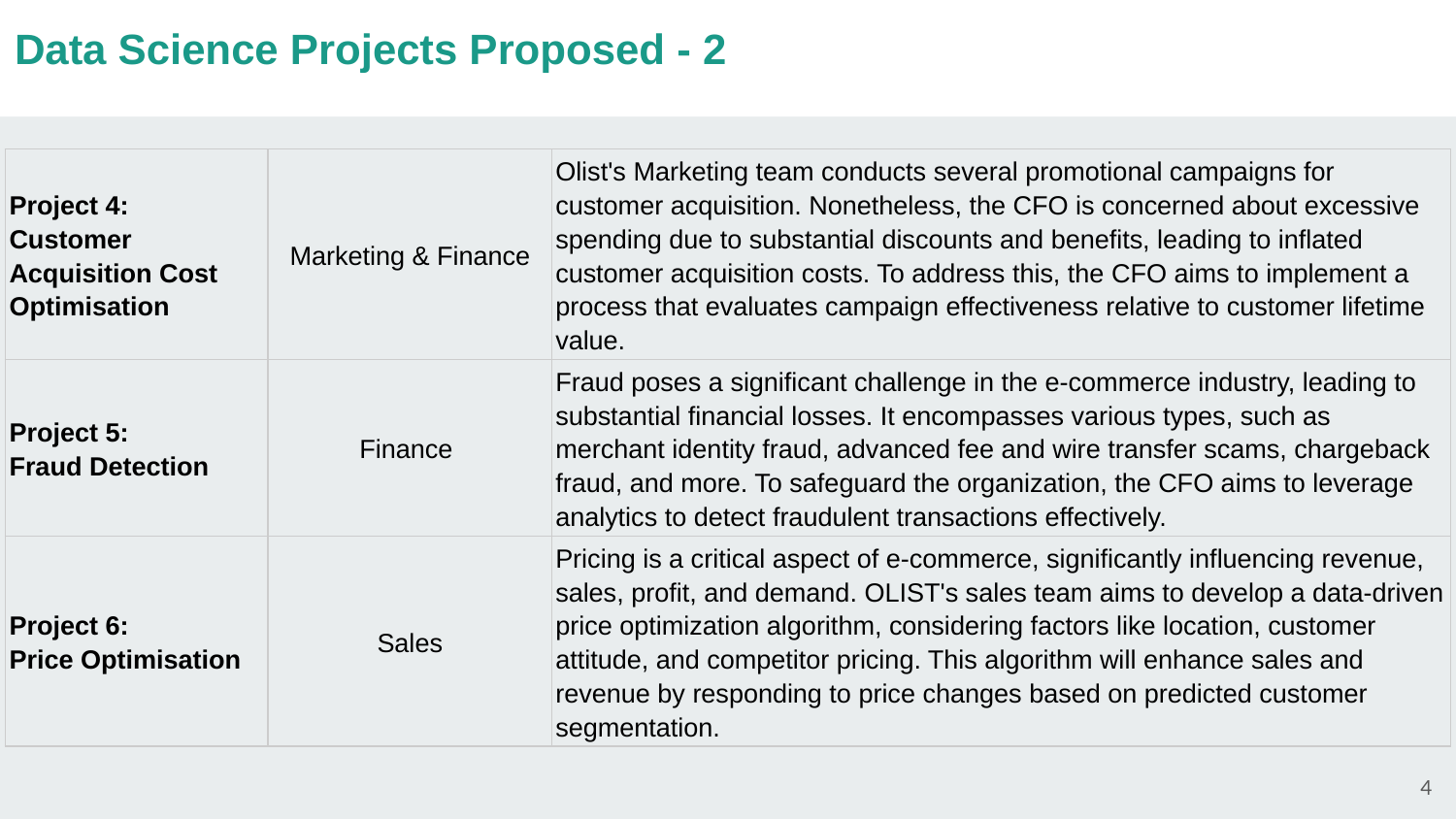

Data Science Projects Proposed - 2
| Project 4: Customer Acquisition Cost Optimisation | Marketing & Finance | Olist's Marketing team conducts several promotional campaigns for customer acquisition. Nonetheless, the CFO is concerned about excessive spending due to substantial discounts and benefits, leading to inflated customer acquisition costs. To address this, the CFO aims to implement a process that evaluates campaign effectiveness relative to customer lifetime value. |  |  |
| --- | --- | --- | --- | --- |
| Project 5: Fraud Detection | Finance | Fraud poses a significant challenge in the e-commerce industry, leading to substantial financial losses. It encompasses various types, such as merchant identity fraud, advanced fee and wire transfer scams, chargeback fraud, and more. To safeguard the organization, the CFO aims to leverage analytics to detect fraudulent transactions effectively. |  |  |
| Project 6: Price Optimisation | Sales | Pricing is a critical aspect of e-commerce, significantly influencing revenue, sales, profit, and demand. OLIST's sales team aims to develop a data-driven price optimization algorithm, considering factors like location, customer attitude, and competitor pricing. This algorithm will enhance sales and revenue by responding to price changes based on predicted customer segmentation. |  |  |
4